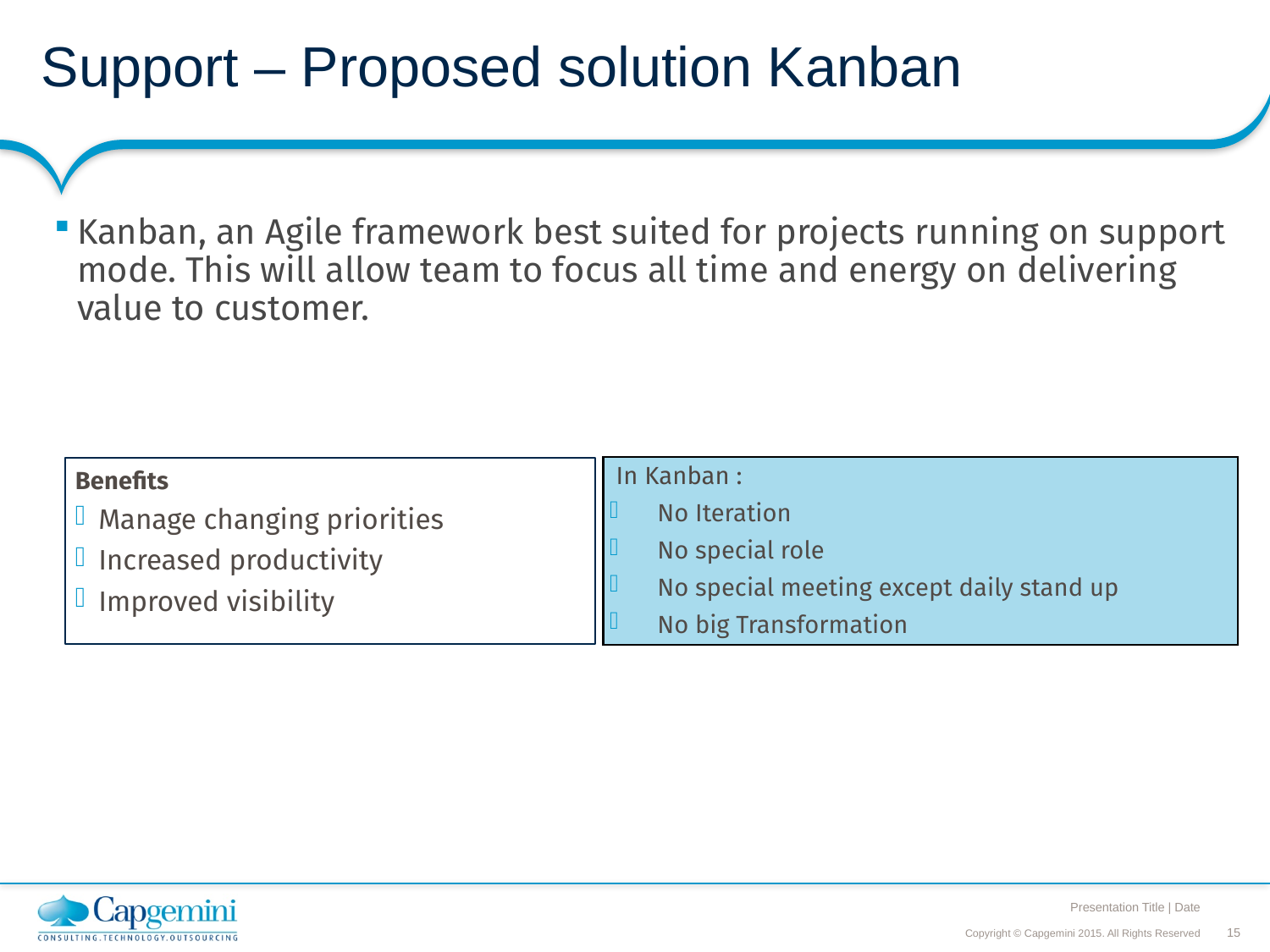

# Support – Proposed solution Kanban
Kanban, an Agile framework best suited for projects running on support mode. This will allow team to focus all time and energy on delivering value to customer.
 In Kanban :
No Iteration
No special role
No special meeting except daily stand up
No big Transformation

Benefits
Manage changing priorities
Increased productivity
Improved visibility